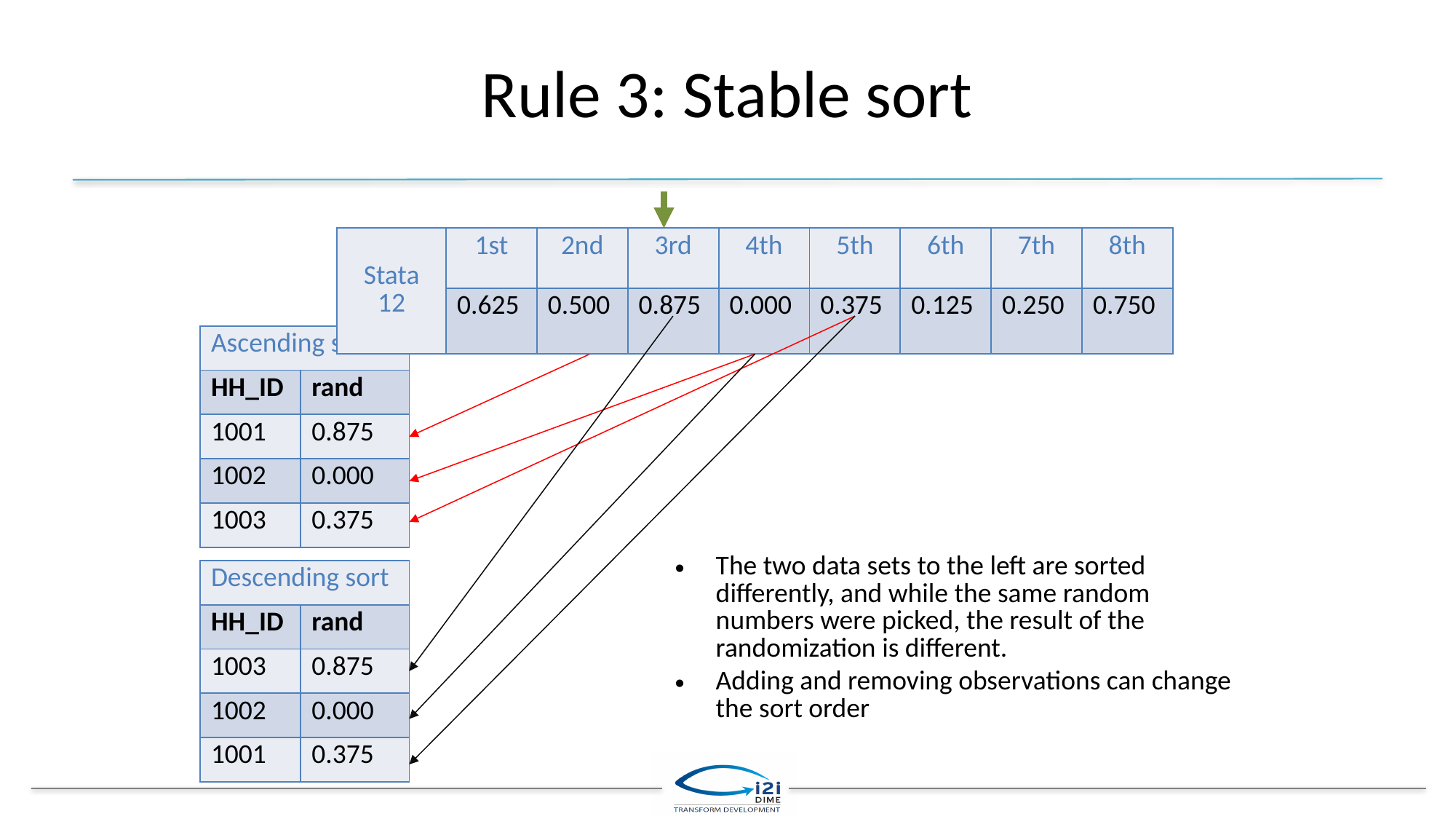

# Rule 3: Stable sort
| Stata 12 | 1st | 2nd | 3rd | 4th | 5th | 6th | 7th | 8th |
| --- | --- | --- | --- | --- | --- | --- | --- | --- |
|  | 0.625 | 0.500 | 0.875 | 0.000 | 0.375 | 0.125 | 0.250 | 0.750 |
| Ascending sort |  |
| --- | --- |
| HH\_ID | rand |
| 1001 | 0.875 |
| 1002 | 0.000 |
| 1003 | 0.375 |
The two data sets to the left are sorted differently, and while the same random numbers were picked, the result of the randomization is different.
Adding and removing observations can change the sort order
| Descending sort |  |
| --- | --- |
| HH\_ID | rand |
| 1003 | 0.875 |
| 1002 | 0.000 |
| 1001 | 0.375 |